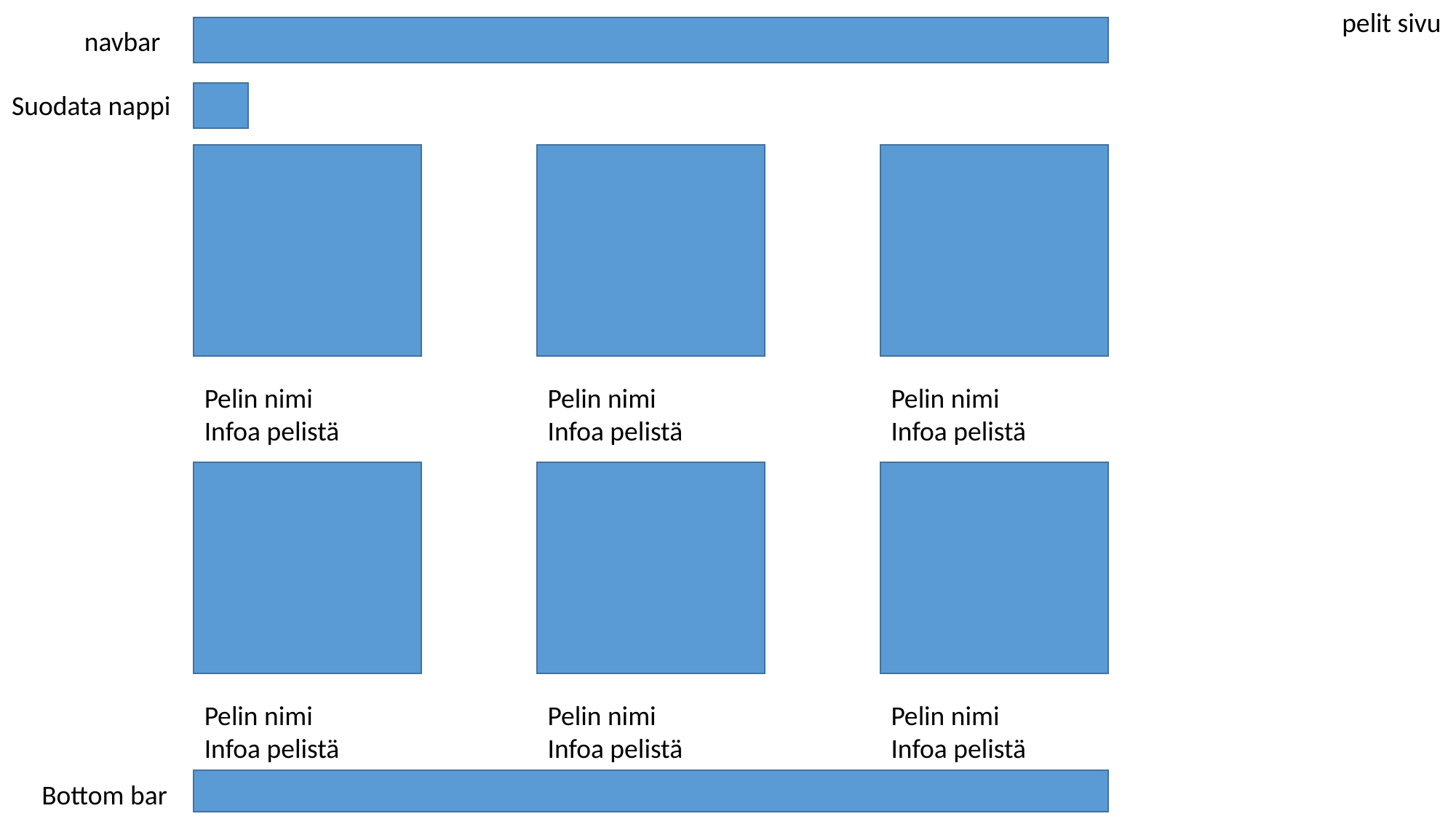

pelit sivu

navbar
Suodata nappi

Pelin nimi
Infoa pelistä
Pelin nimi
Infoa pelistä
Pelin nimi
Infoa pelistä

Pelin nimi
Infoa pelistä
Pelin nimi
Infoa pelistä
Pelin nimi
Infoa pelistä

Bottom bar